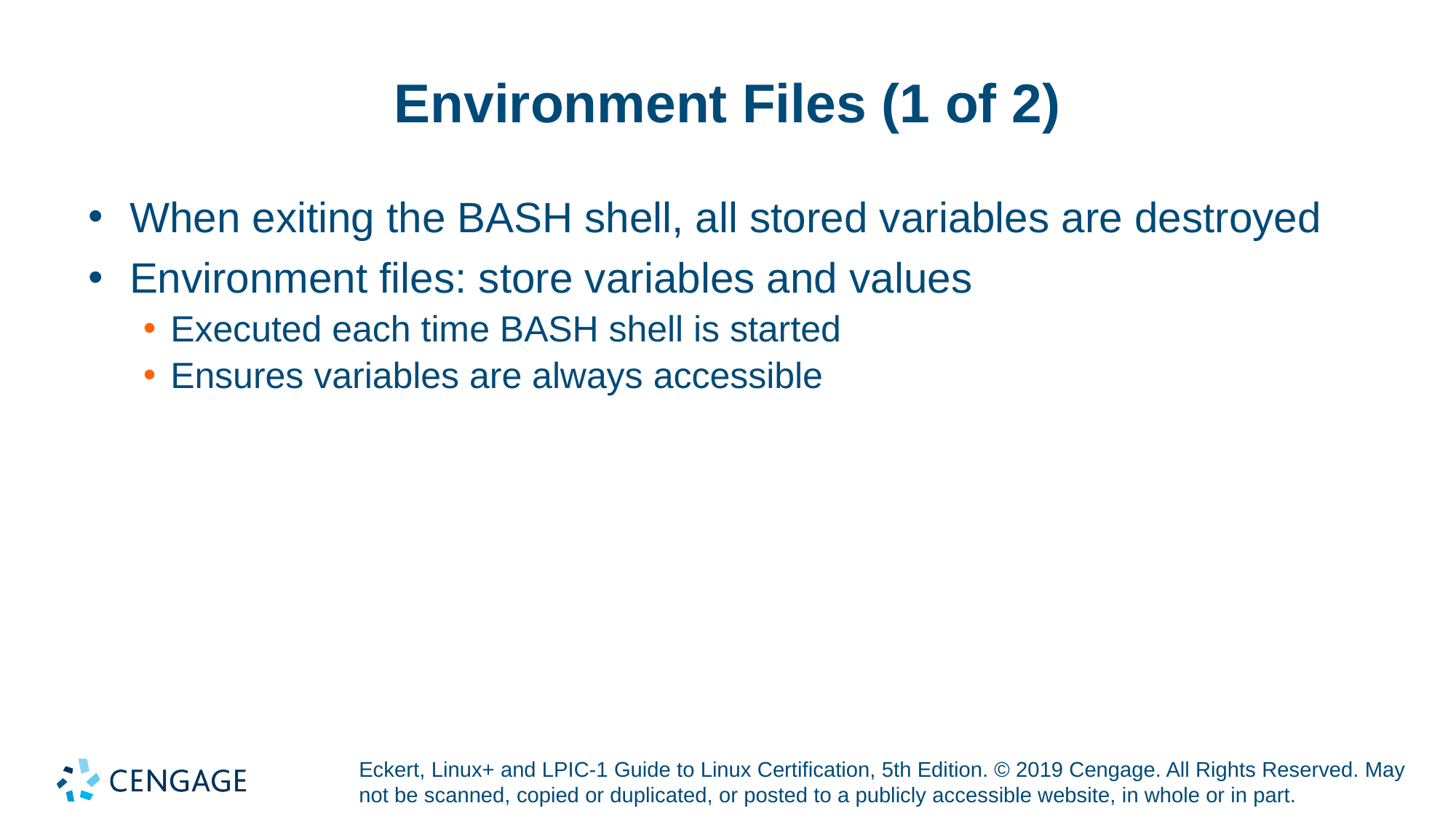

# Environment Files (1 of 2)
When exiting the BASH shell, all stored variables are destroyed
Environment files: store variables and values
Executed each time BASH shell is started
Ensures variables are always accessible